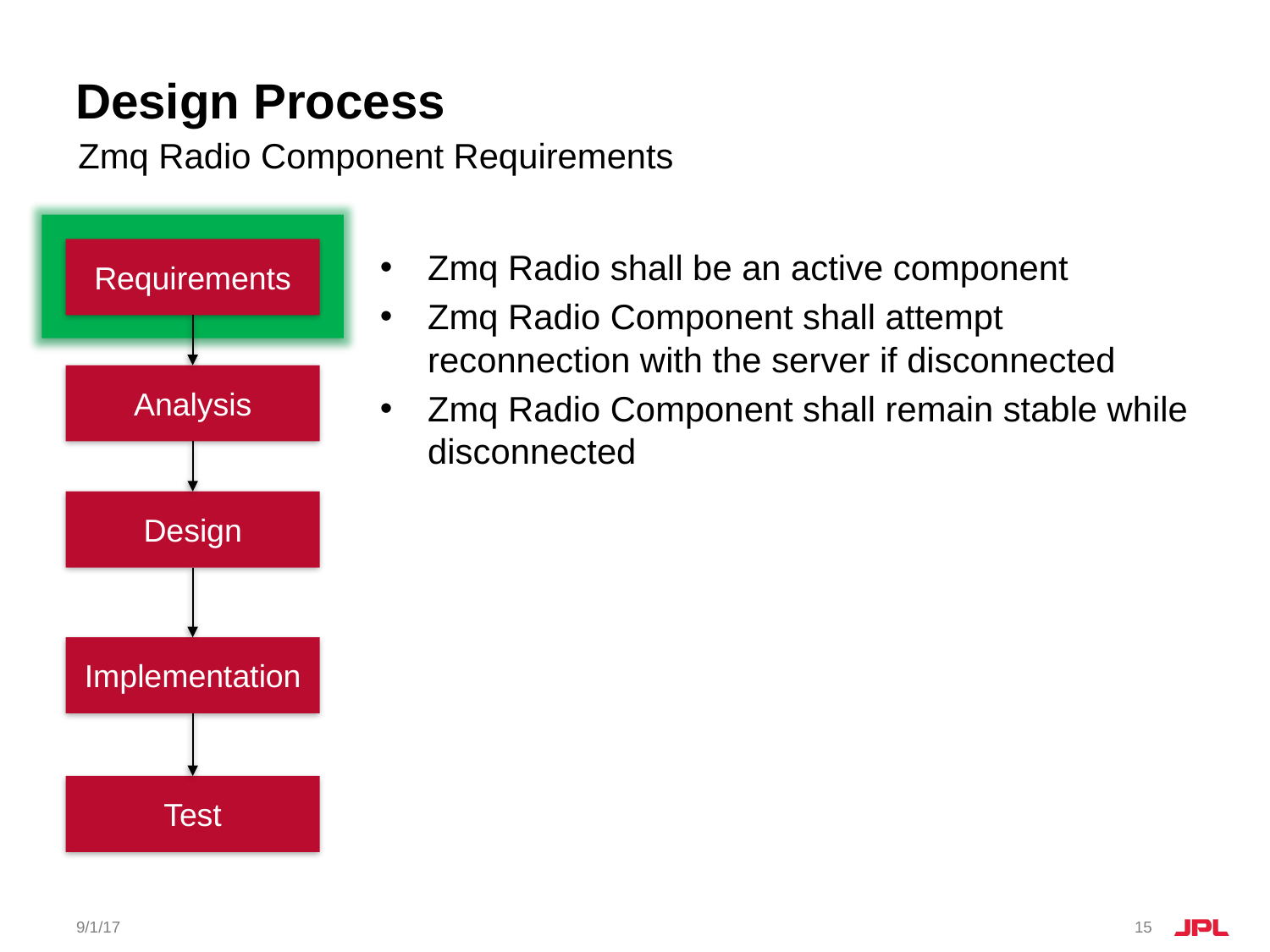

# Design Process
Zmq Radio Component Requirements

Requirements
Zmq Radio shall be an active component
Zmq Radio Component shall attempt reconnection with the server if disconnected
Zmq Radio Component shall remain stable while disconnected
Analysis
Design
Implementation
Test
9/1/17

15